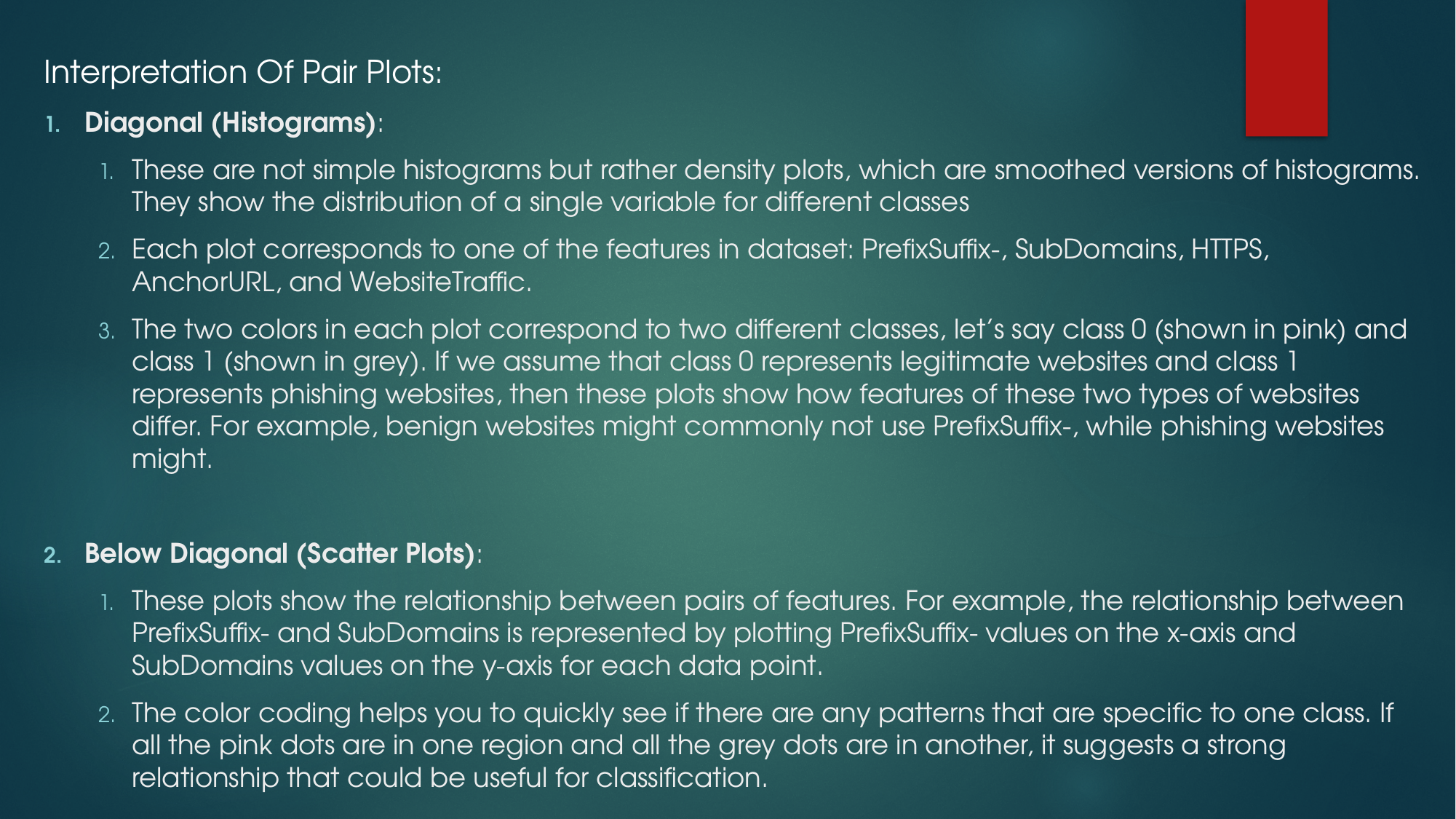

Interpretation Of Pair Plots:
Diagonal (Histograms):
These are not simple histograms but rather density plots, which are smoothed versions of histograms. They show the distribution of a single variable for different classes
Each plot corresponds to one of the features in dataset: PrefixSuffix-, SubDomains, HTTPS, AnchorURL, and WebsiteTraffic.
The two colors in each plot correspond to two different classes, let’s say class 0 (shown in pink) and class 1 (shown in grey). If we assume that class 0 represents legitimate websites and class 1 represents phishing websites, then these plots show how features of these two types of websites differ. For example, benign websites might commonly not use PrefixSuffix-, while phishing websites might.

Below Diagonal (Scatter Plots):
These plots show the relationship between pairs of features. For example, the relationship between PrefixSuffix- and SubDomains is represented by plotting PrefixSuffix- values on the x-axis and SubDomains values on the y-axis for each data point.
The color coding helps you to quickly see if there are any patterns that are specific to one class. If all the pink dots are in one region and all the grey dots are in another, it suggests a strong relationship that could be useful for classification.